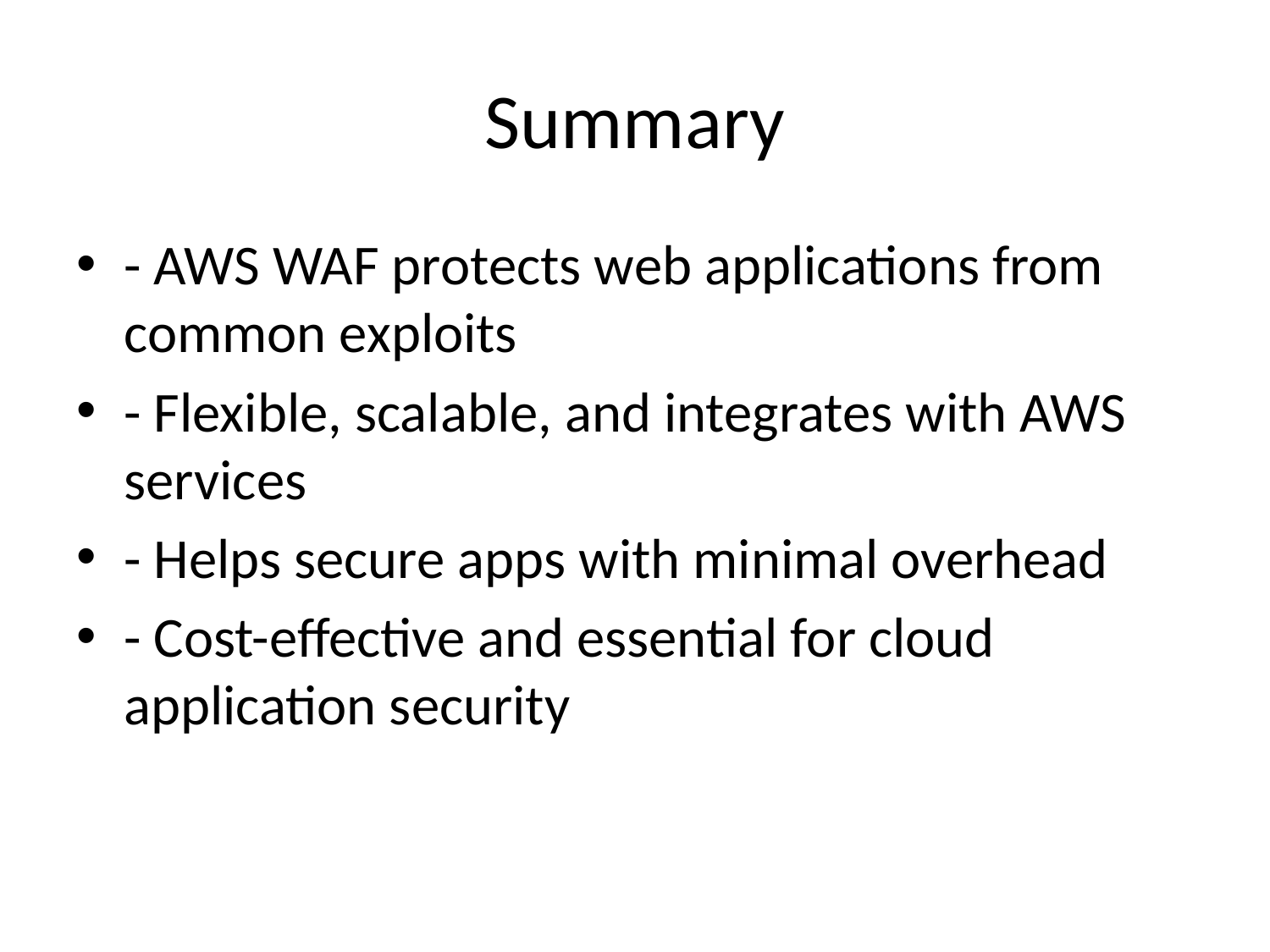

# Summary
- AWS WAF protects web applications from common exploits
- Flexible, scalable, and integrates with AWS services
- Helps secure apps with minimal overhead
- Cost-effective and essential for cloud application security